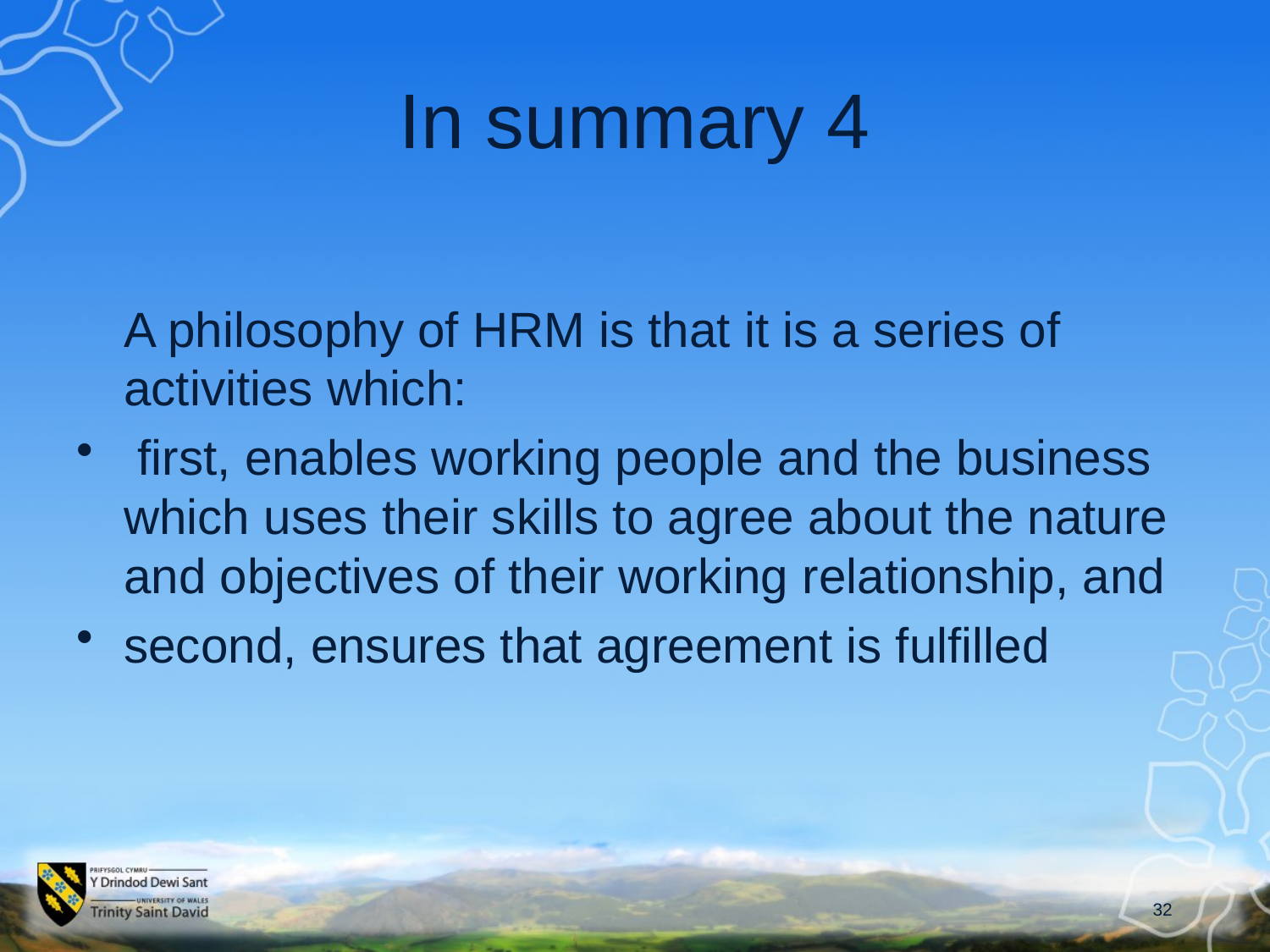

# In summary 4

	A philosophy of HRM is that it is a series of activities which:
 first, enables working people and the business which uses their skills to agree about the nature and objectives of their working relationship, and
second, ensures that agreement is fulfilled
32